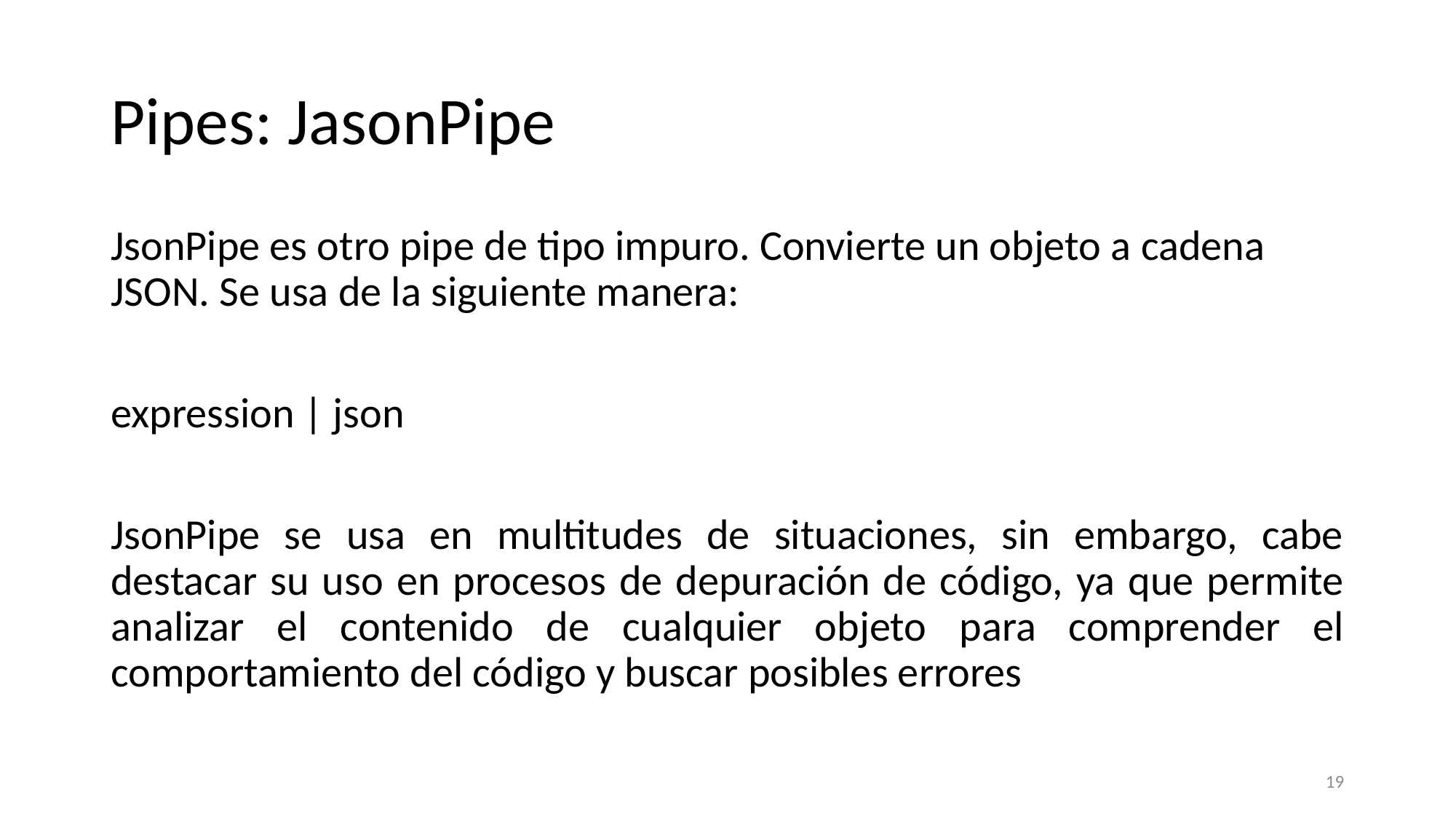

# Pipes: JasonPipe
JsonPipe es otro pipe de tipo impuro. Convierte un objeto a cadena JSON. Se usa de la siguiente manera:

expression | json

JsonPipe se usa en multitudes de situaciones, sin embargo, cabe destacar su uso en procesos de depuración de código, ya que permite analizar el contenido de cualquier objeto para comprender el comportamiento del código y buscar posibles errores
19